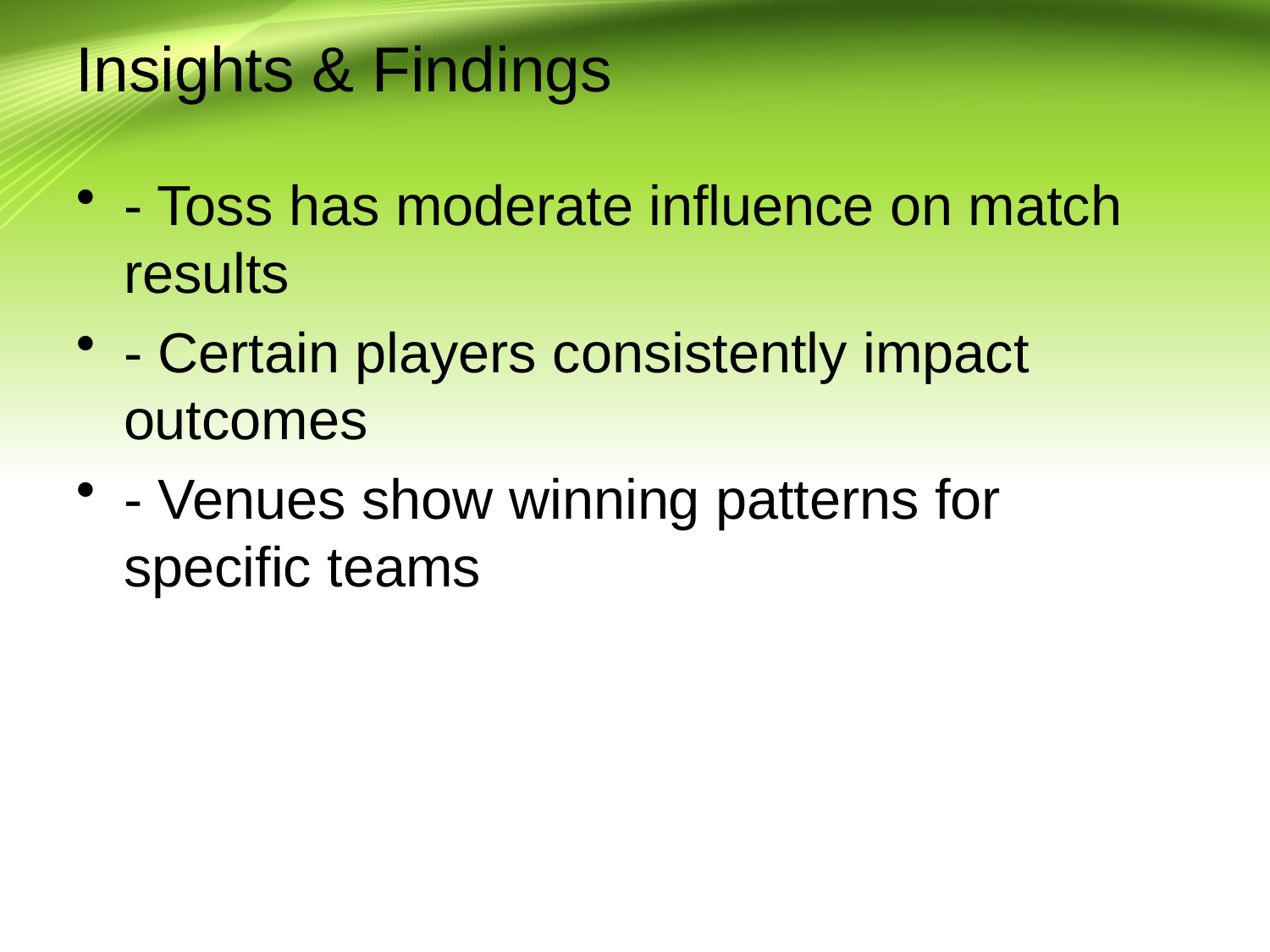

# Insights & Findings
- Toss has moderate influence on match results
- Certain players consistently impact outcomes
- Venues show winning patterns for specific teams